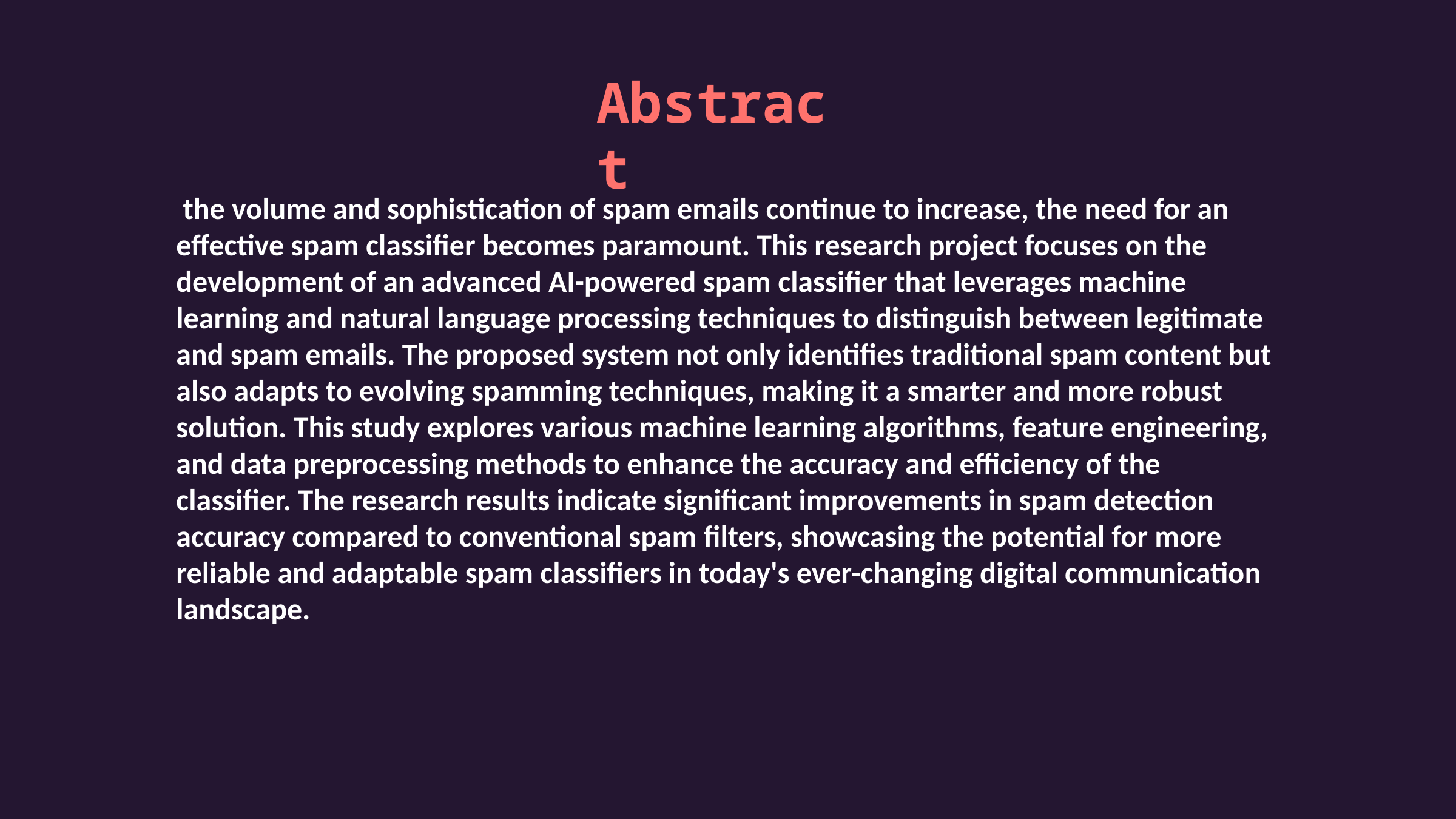

Abstract
 the volume and sophistication of spam emails continue to increase, the need for an effective spam classifier becomes paramount. This research project focuses on the development of an advanced AI-powered spam classifier that leverages machine learning and natural language processing techniques to distinguish between legitimate and spam emails. The proposed system not only identifies traditional spam content but also adapts to evolving spamming techniques, making it a smarter and more robust solution. This study explores various machine learning algorithms, feature engineering, and data preprocessing methods to enhance the accuracy and efficiency of the classifier. The research results indicate significant improvements in spam detection accuracy compared to conventional spam filters, showcasing the potential for more reliable and adaptable spam classifiers in today's ever-changing digital communication landscape.